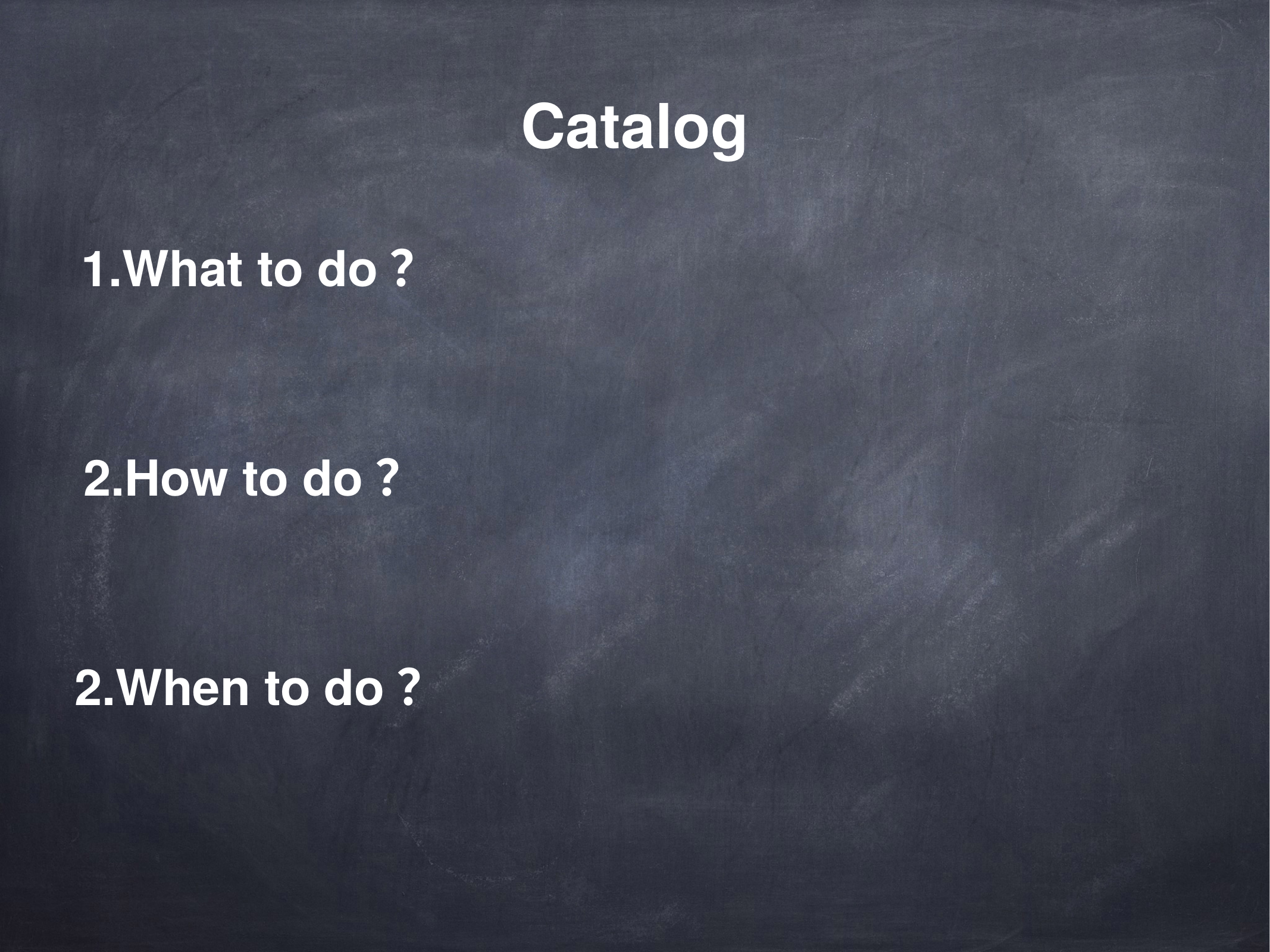

Catalog
1.What to do？
2.How to do？
2.When to do？